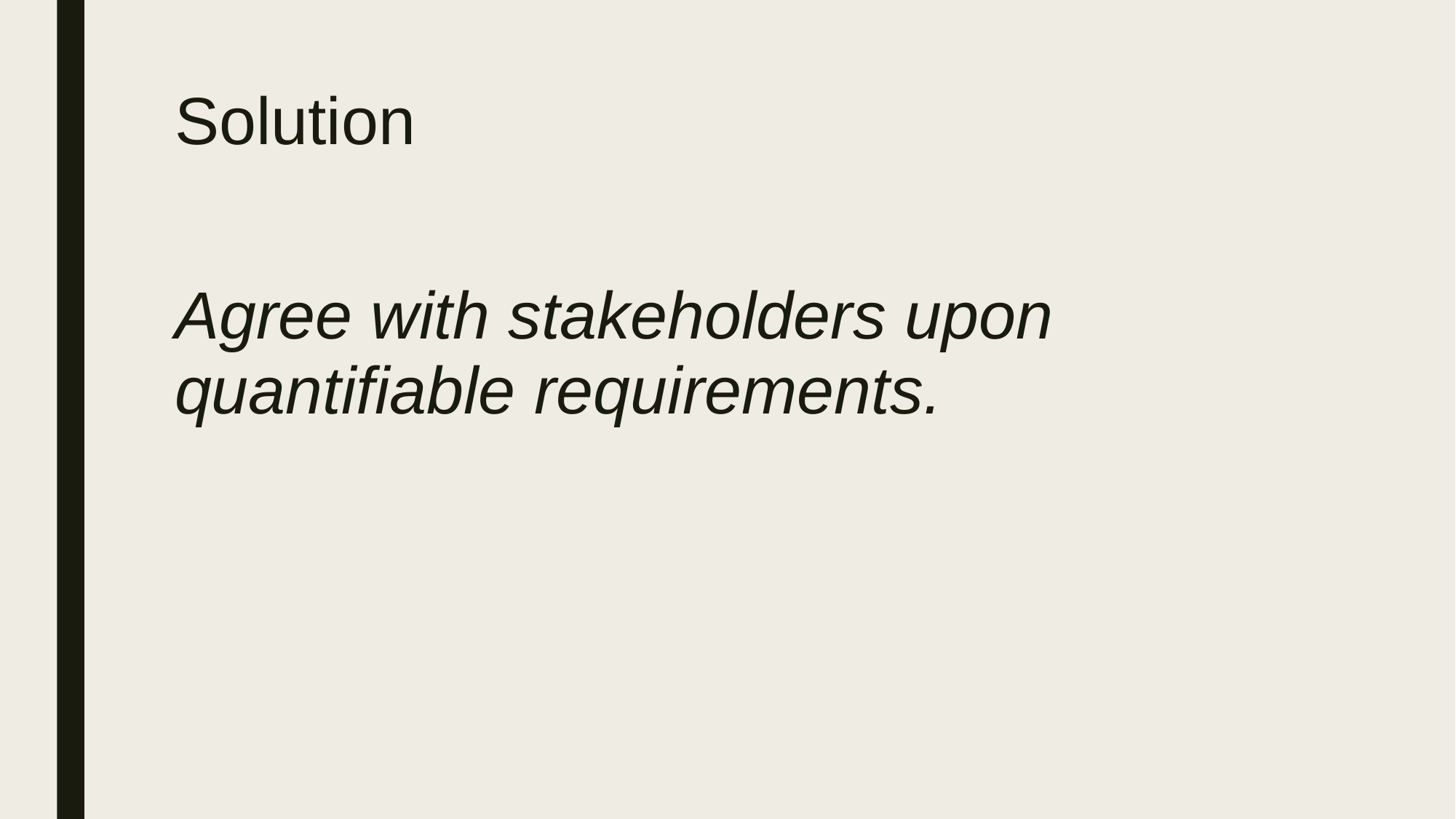

# Solution
Agree with stakeholders upon quantifiable requirements.